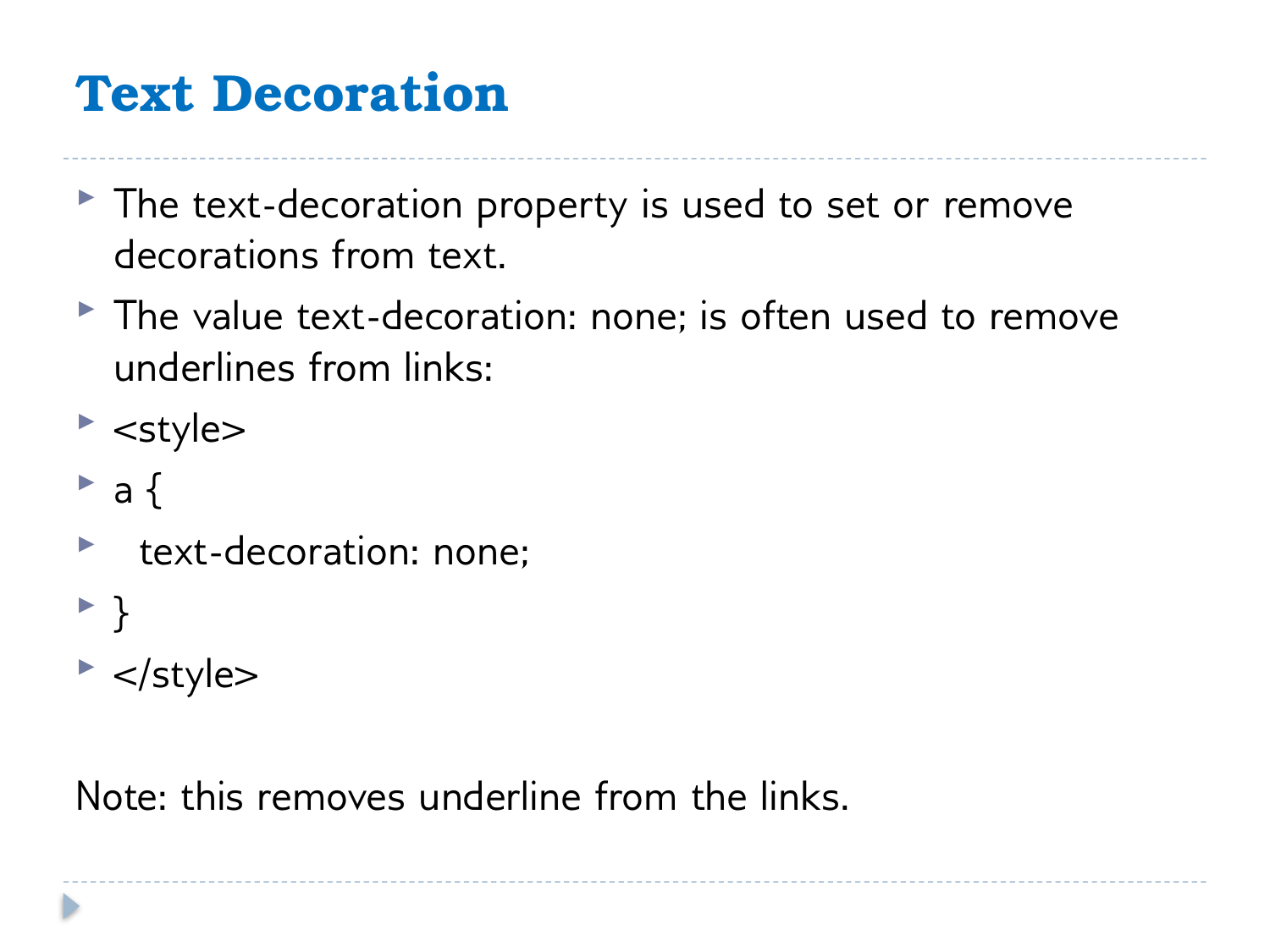

# Text Decoration
The text-decoration property is used to set or remove decorations from text.
The value text-decoration: none; is often used to remove underlines from links:
<style>
a {
  text-decoration: none;
}
</style>

Note: this removes underline from the links.